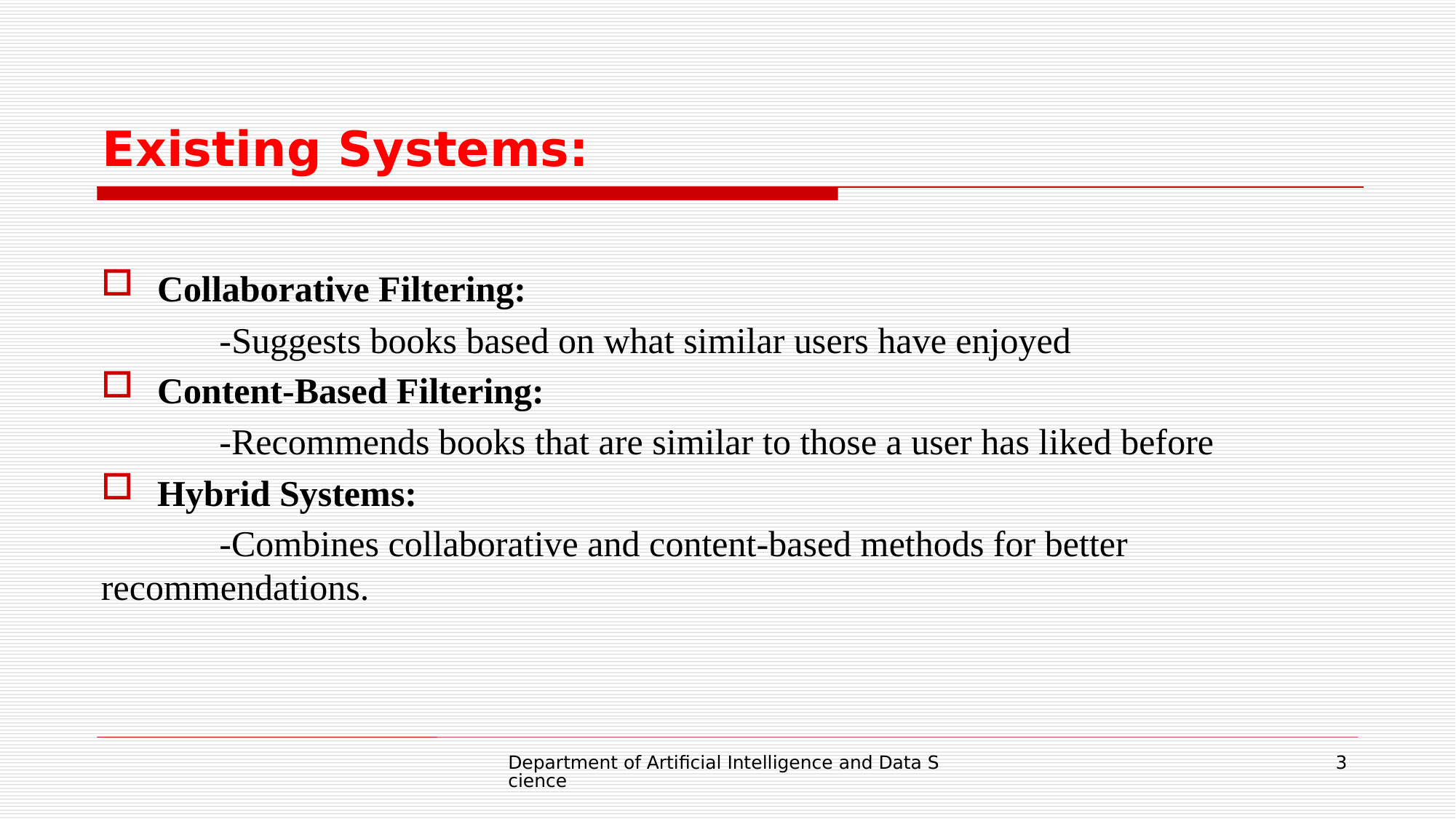

# Existing Systems:

Collaborative Filtering:
             -Suggests books based on what similar users have enjoyed
Content-Based Filtering:
             -Recommends books that are similar to those a user has liked before
Hybrid Systems:
             -Combines collaborative and content-based methods for better recommendations.

Department of Artificial Intelligence and Data Science
3